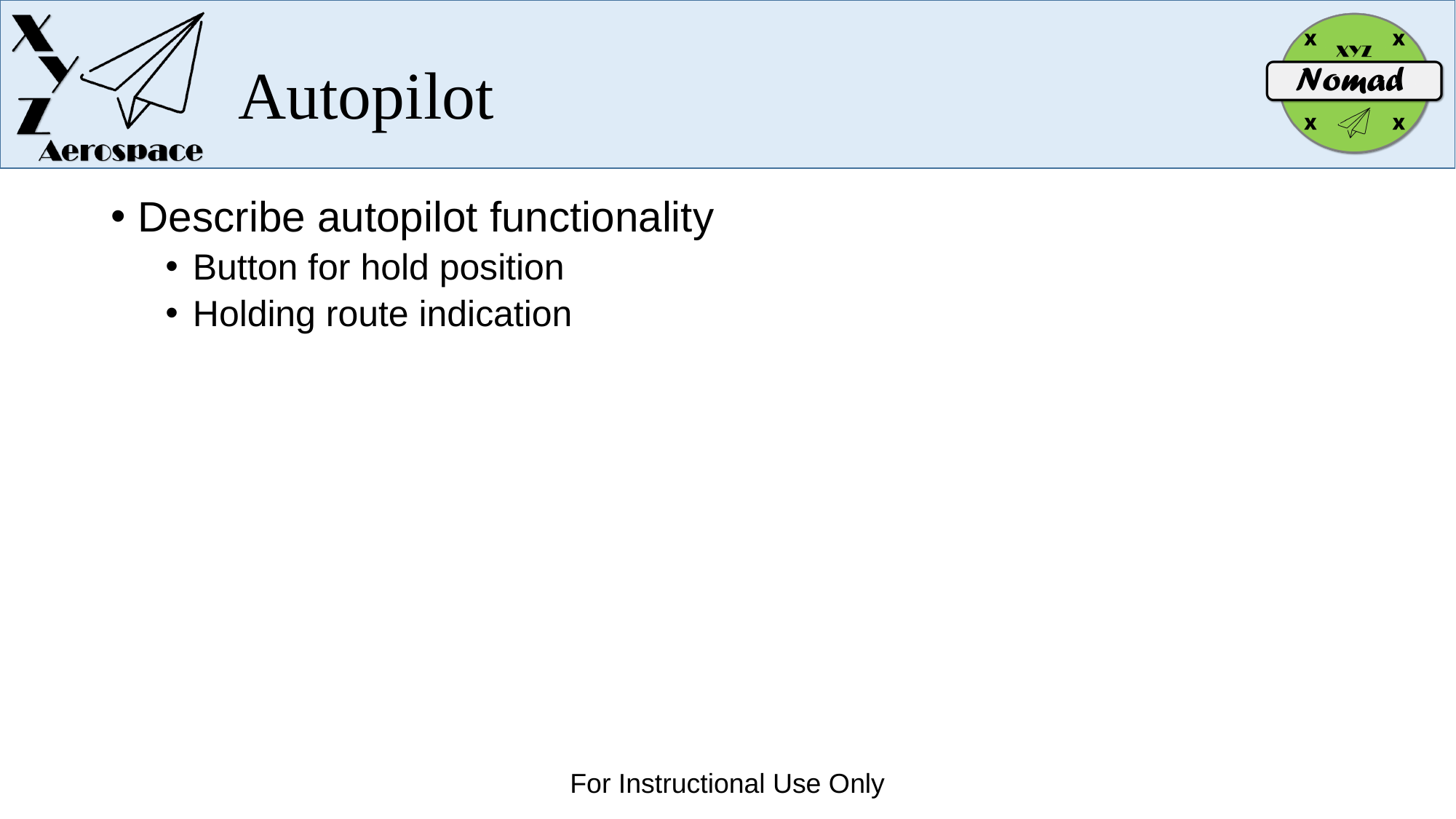

# Autopilot
Describe autopilot functionality
Button for hold position
Holding route indication